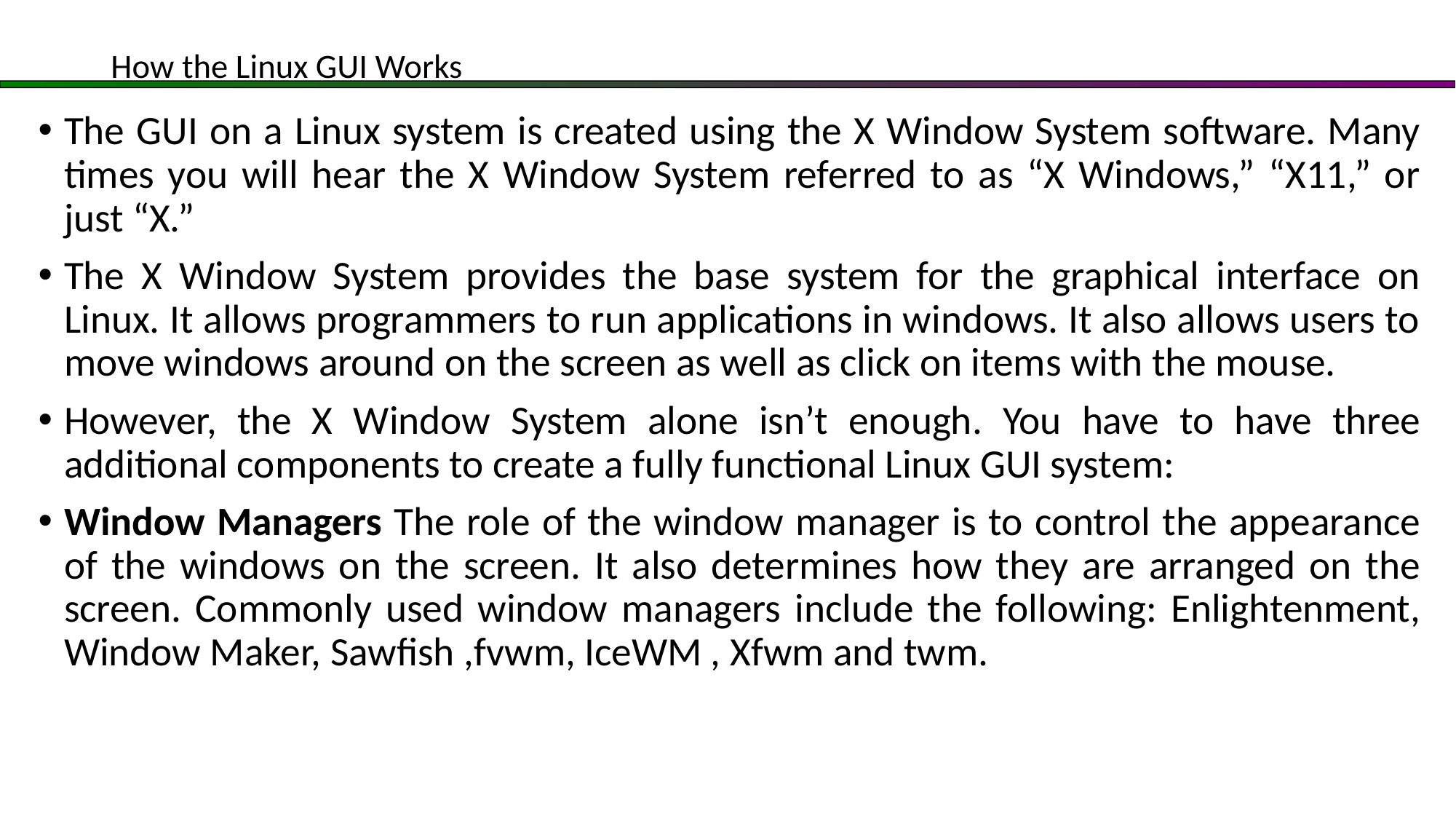

# How the Linux GUI Works

The GUI on a Linux system is created using the X Window System software. Many times you will hear the X Window System referred to as “X Windows,” “X11,” or just “X.”
The X Window System provides the base system for the graphical interface on Linux. It allows programmers to run applications in windows. It also allows users to move windows around on the screen as well as click on items with the mouse.
However, the X Window System alone isn’t enough. You have to have three additional components to create a fully functional Linux GUI system:
Window Managers The role of the window manager is to control the appearance of the windows on the screen. It also determines how they are arranged on the screen. Commonly used window managers include the following: Enlightenment, Window Maker, Sawfish ,fvwm, IceWM , Xfwm and twm.